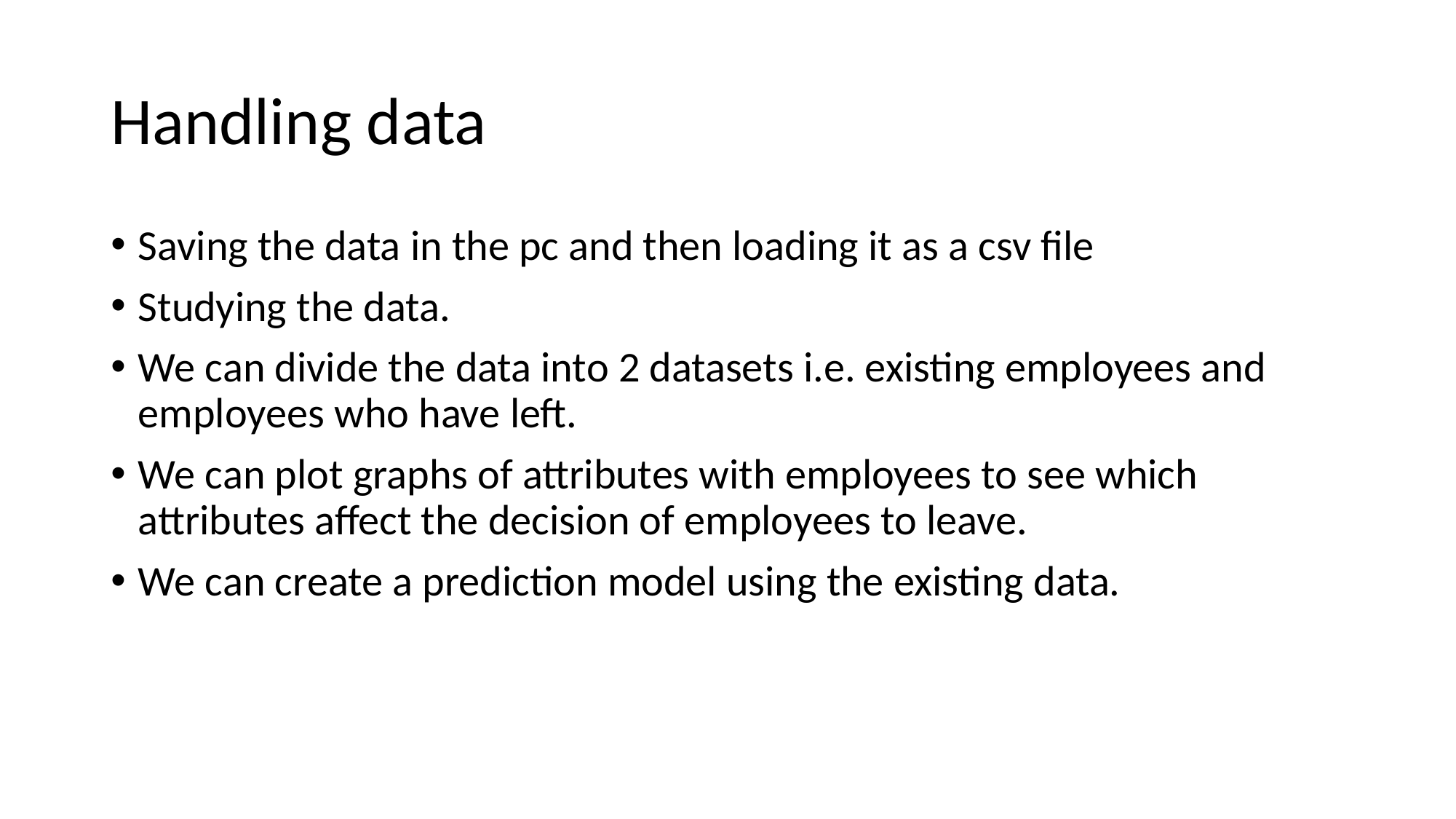

# Handling data
Saving the data in the pc and then loading it as a csv file
Studying the data.
We can divide the data into 2 datasets i.e. existing employees and employees who have left.
We can plot graphs of attributes with employees to see which attributes affect the decision of employees to leave.
We can create a prediction model using the existing data.